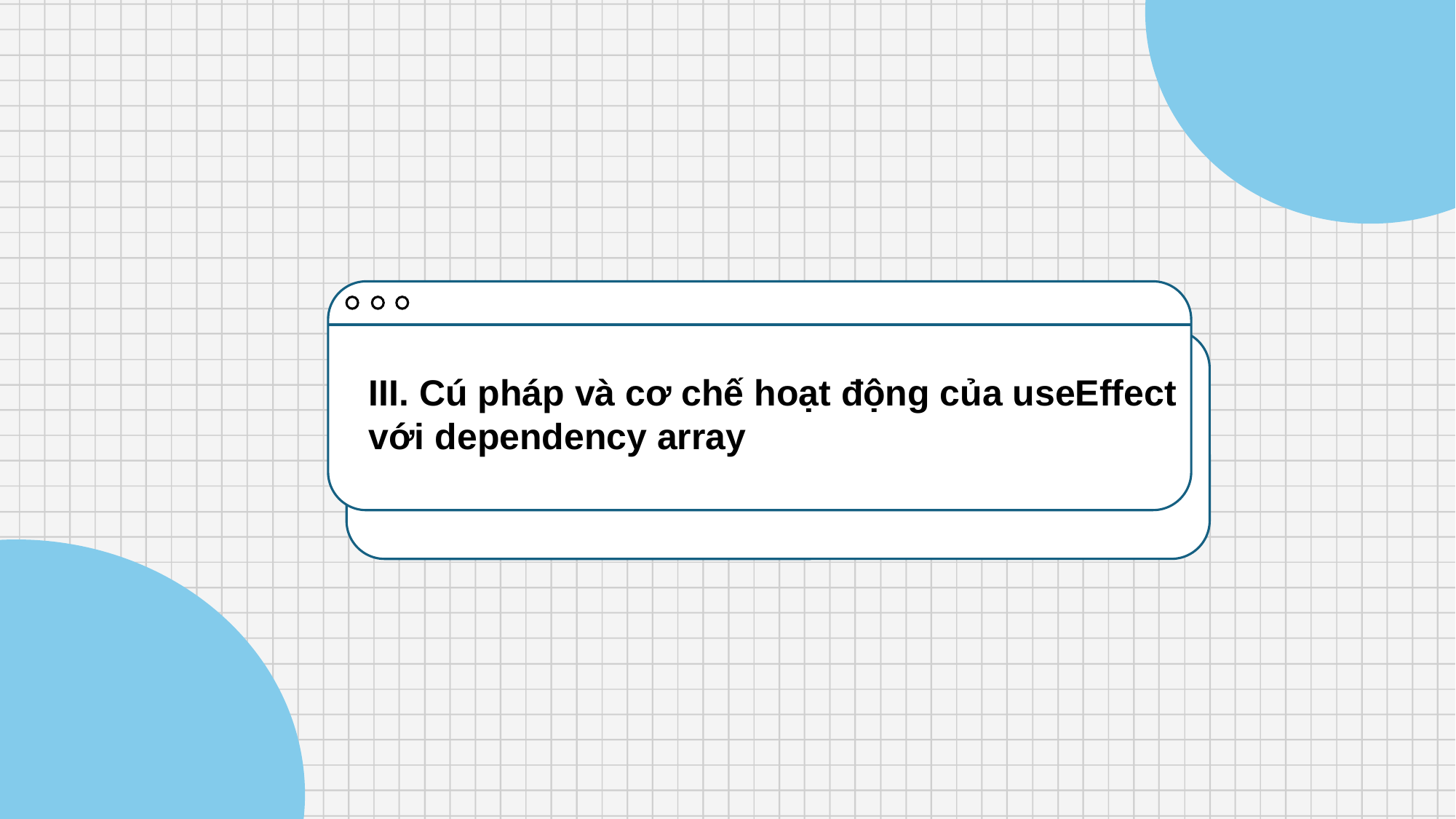

III. Cú pháp và cơ chế hoạt động của useEffect với dependency array